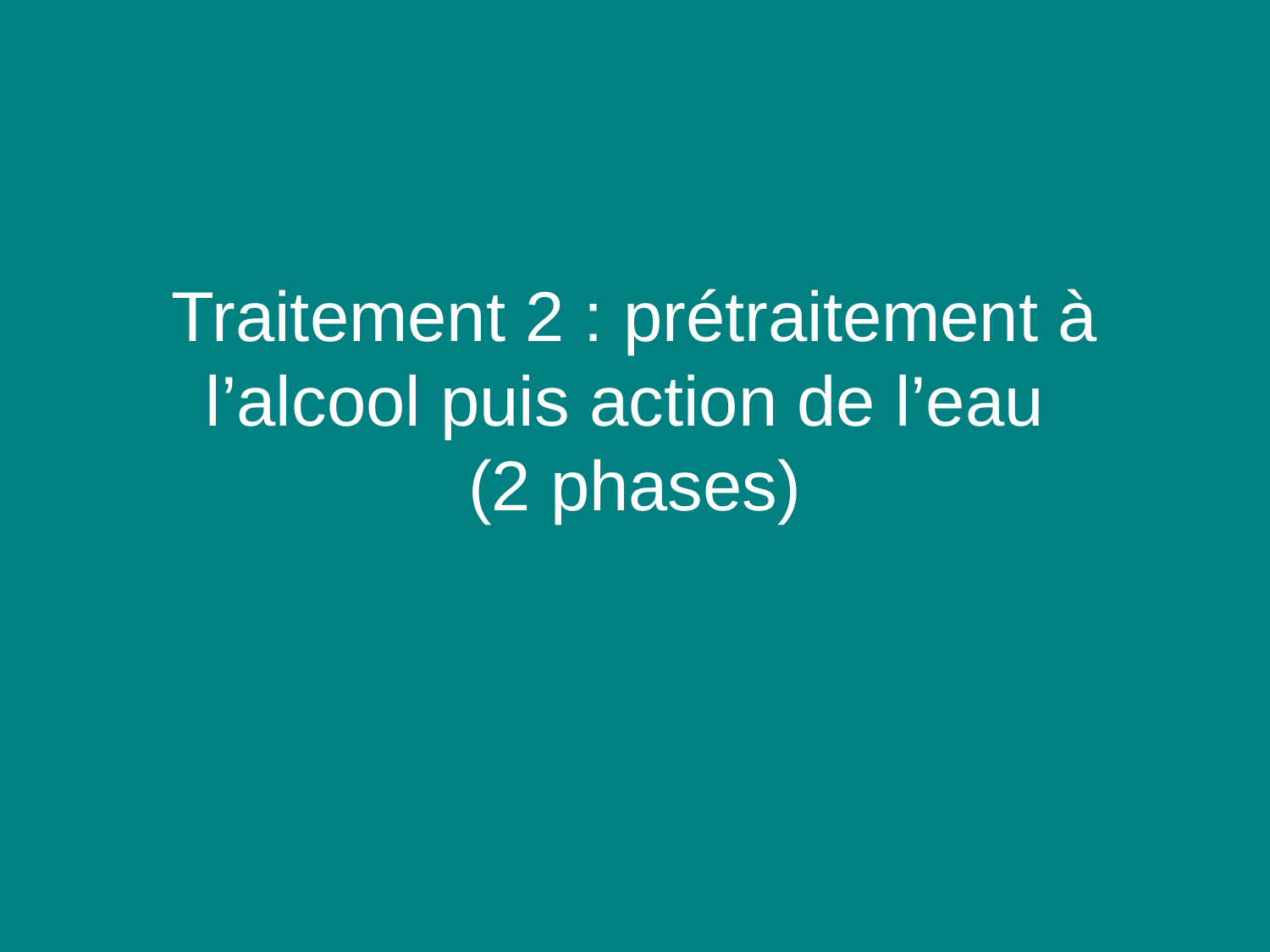

# Traitement 2 : prétraitement à l’alcool puis action de l’eau (2 phases)